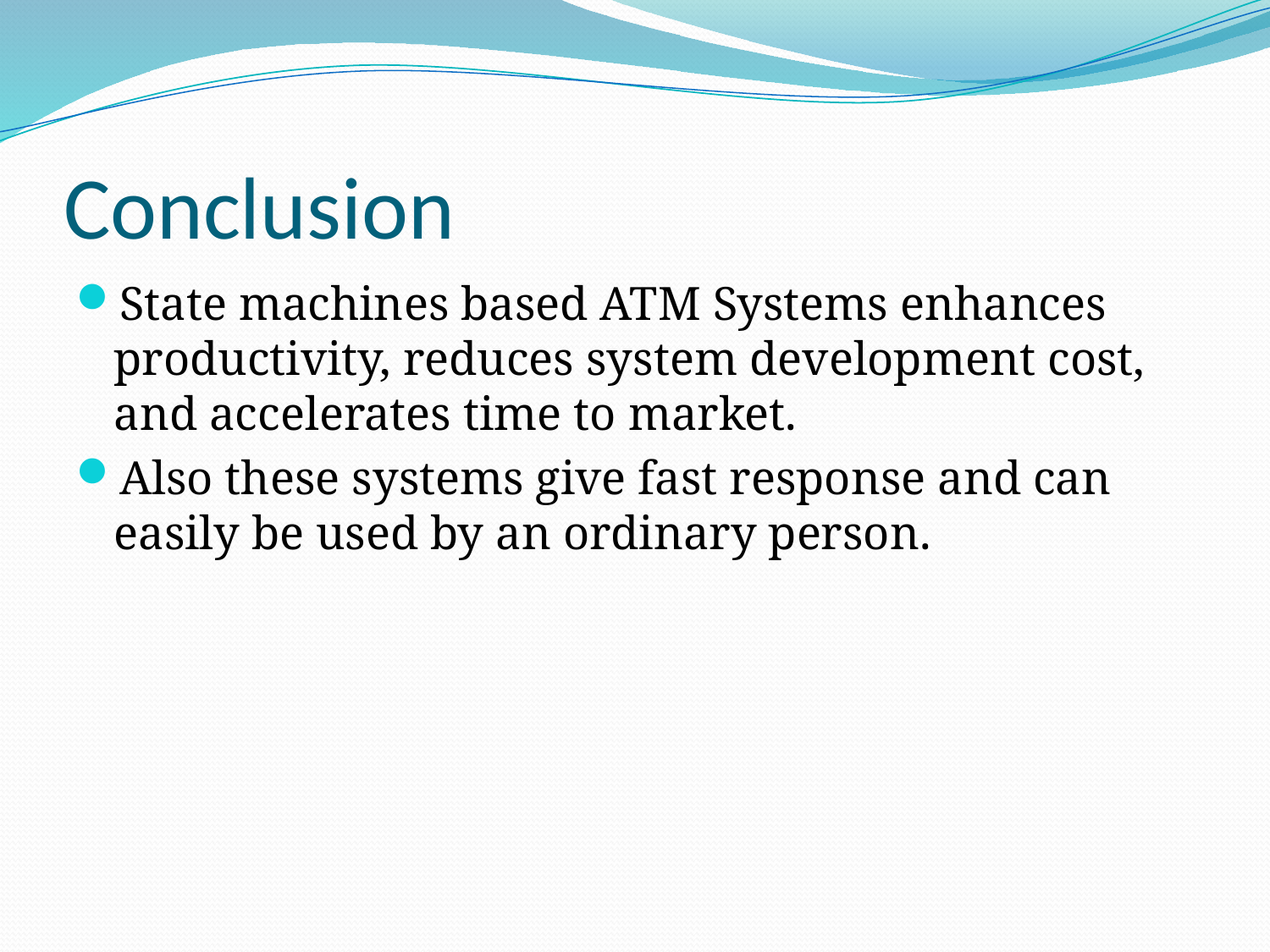

# Conclusion
State machines based ATM Systems enhances productivity, reduces system development cost, and accelerates time to market.
Also these systems give fast response and can easily be used by an ordinary person.